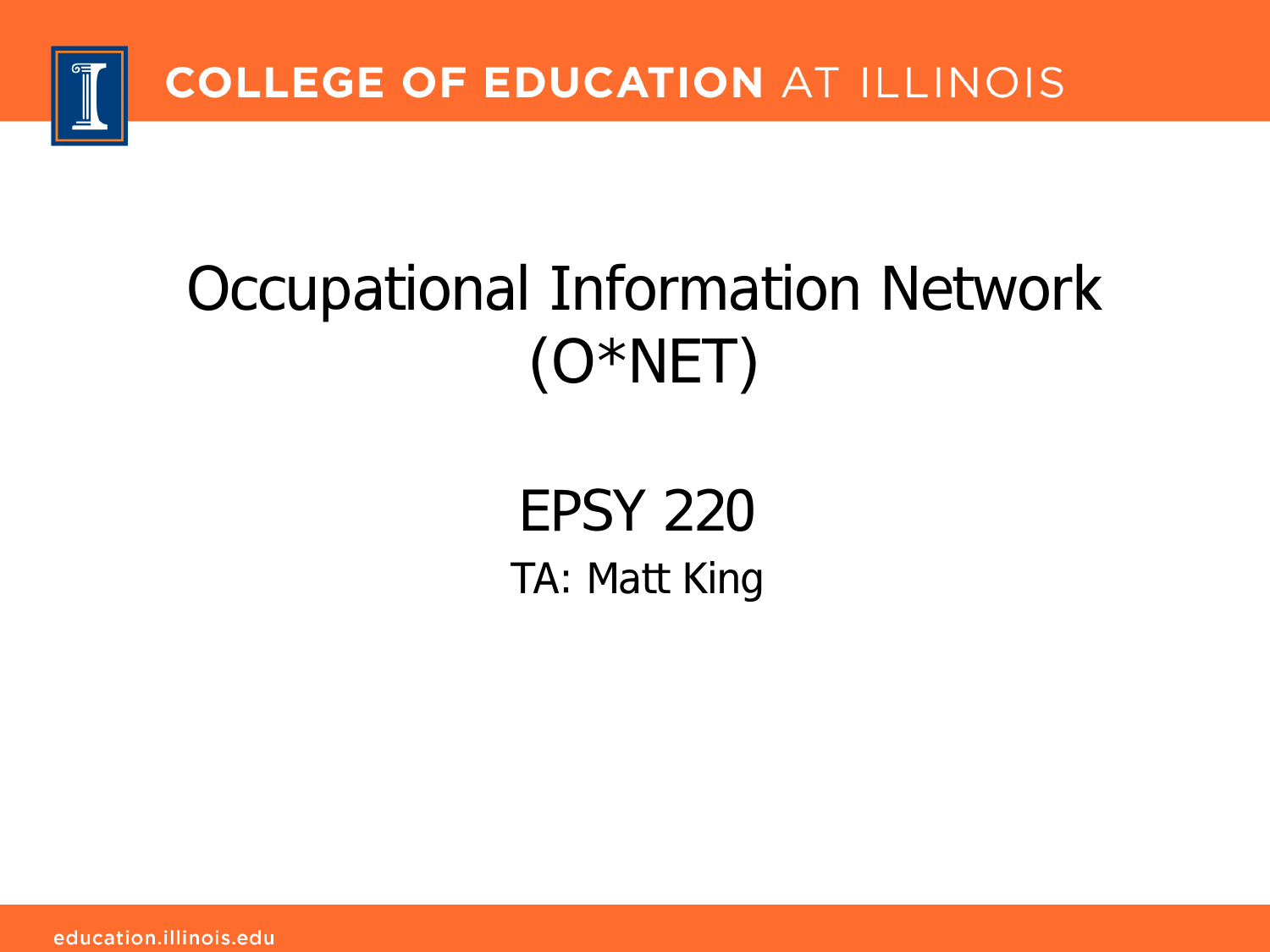

# Occupational Information Network (O*NET)

EPSY 220
TA: Matt King